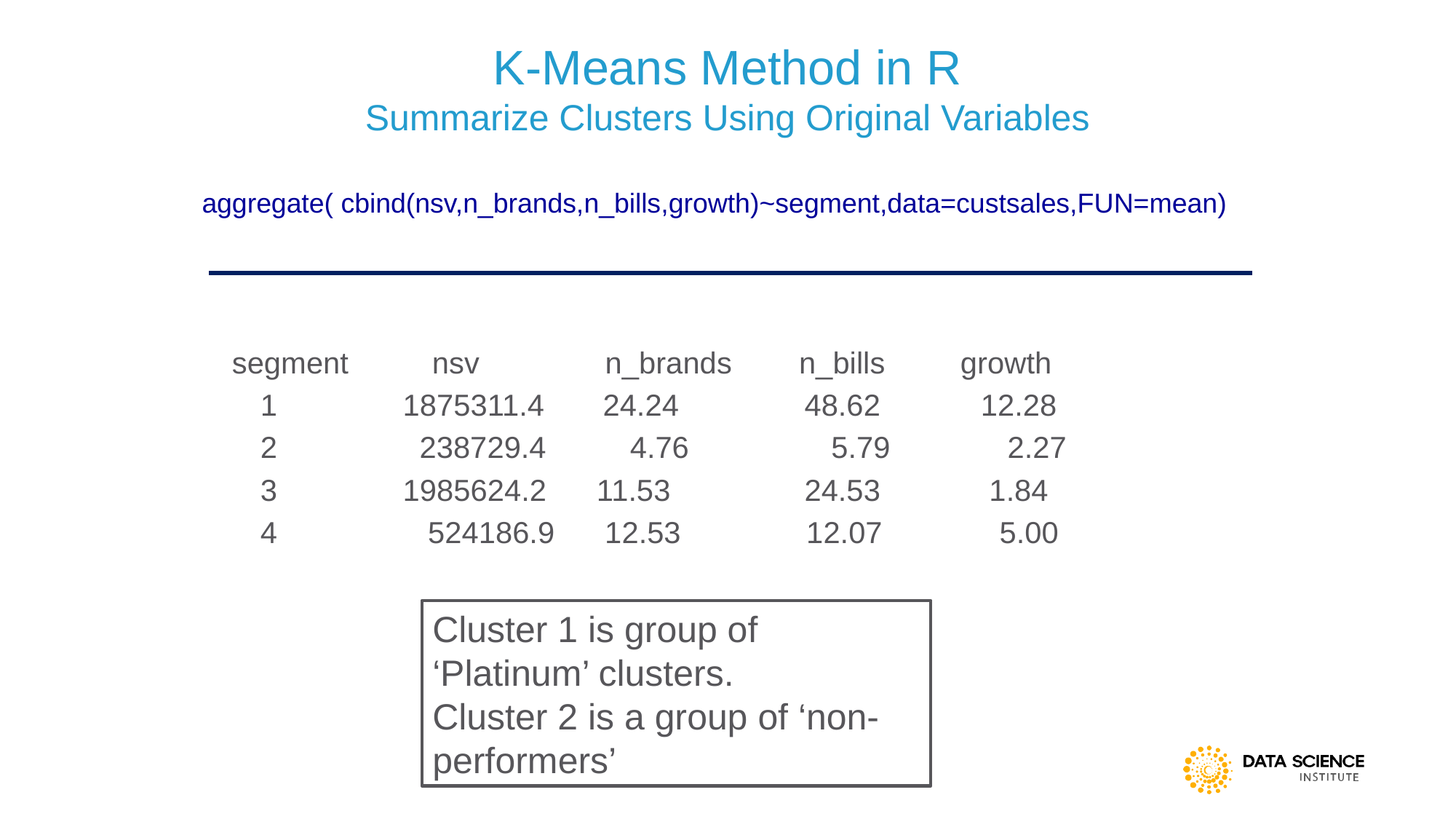

#
K-Means Method in R
Summarize Clusters Using Original Variables

aggregate( cbind(nsv,n_brands,n_bills,growth)~segment,data=custsales,FUN=mean)

     segment          nsv               n_brands        n_bills         growth
       1               1875311.4       24.24               48.62            12.28
       2                 238729.4          4.76                 5.79              2.27
       3               1985624.2      11.53                24.53             1.84
       4                  524186.9      12.53               12.07              5.00

Cluster 1 is group of ‘Platinum’ clusters.
Cluster 2 is a group of ‘non-performers’